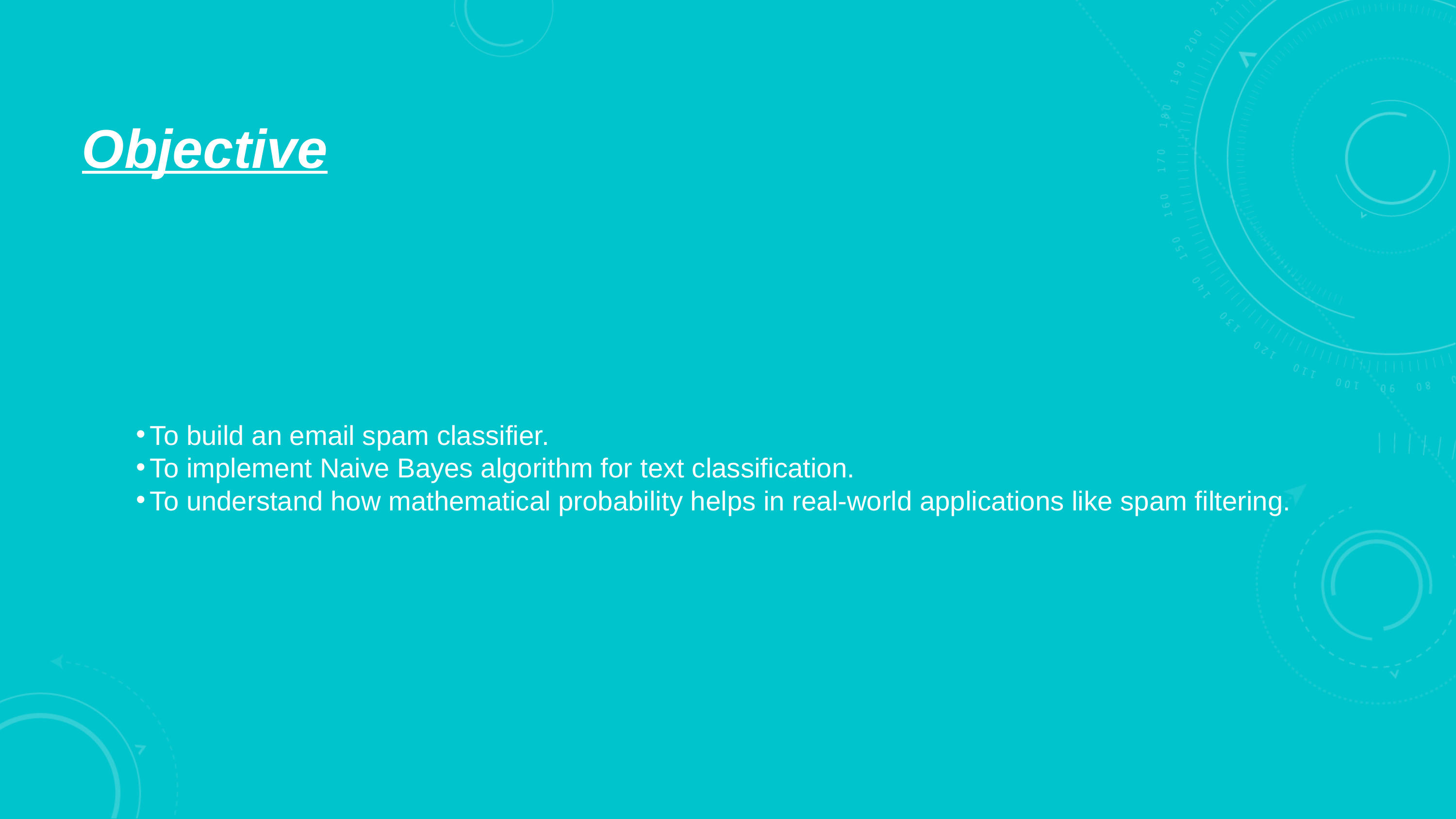

Objective

To build an email spam classifier.
To implement Naive Bayes algorithm for text classification.
To understand how mathematical probability helps in real-world applications like spam filtering.